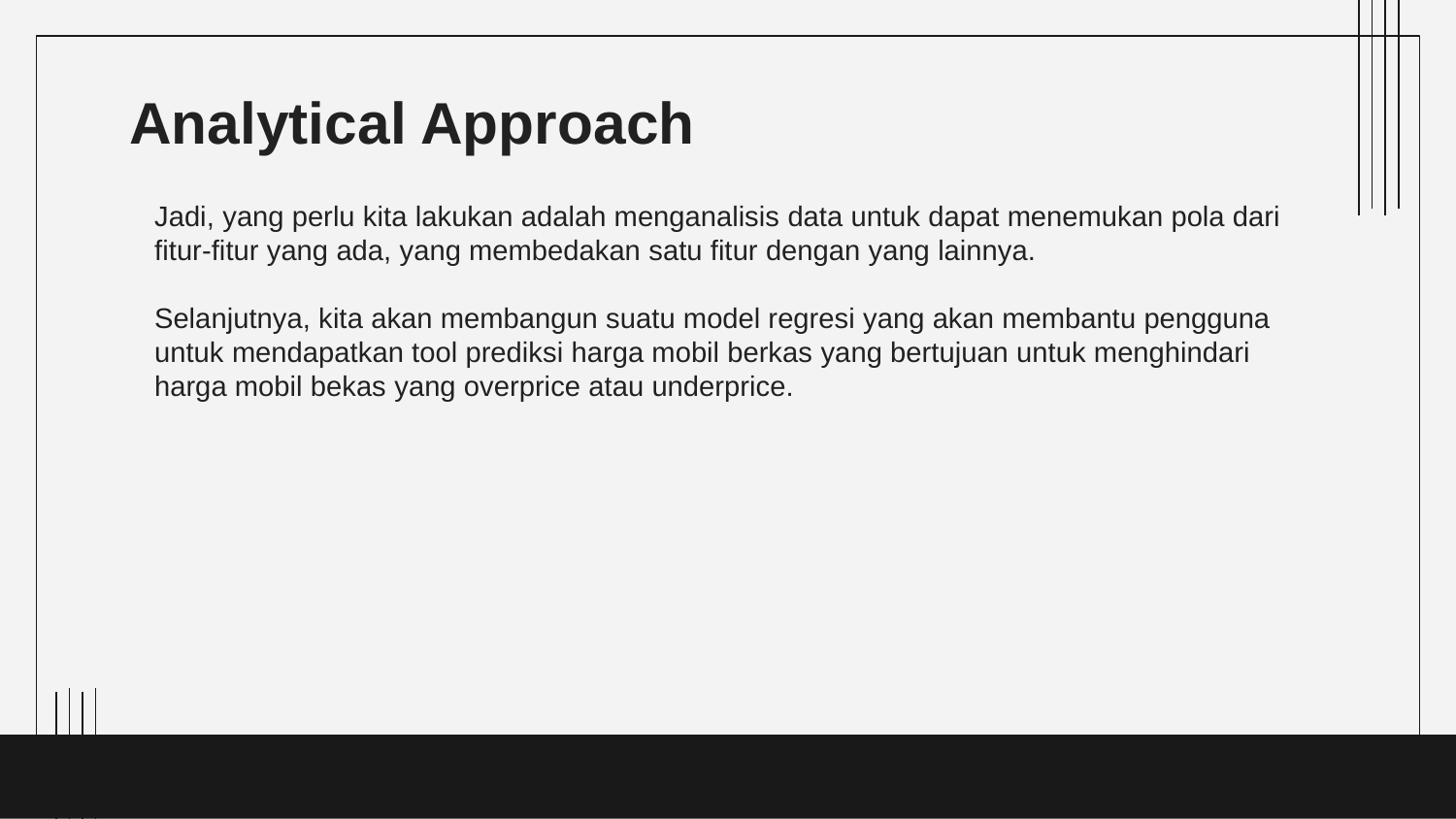

# Analytical Approach
Jadi, yang perlu kita lakukan adalah menganalisis data untuk dapat menemukan pola dari fitur-fitur yang ada, yang membedakan satu fitur dengan yang lainnya.

Selanjutnya, kita akan membangun suatu model regresi yang akan membantu pengguna untuk mendapatkan tool prediksi harga mobil berkas yang bertujuan untuk menghindari harga mobil bekas yang overprice atau underprice.